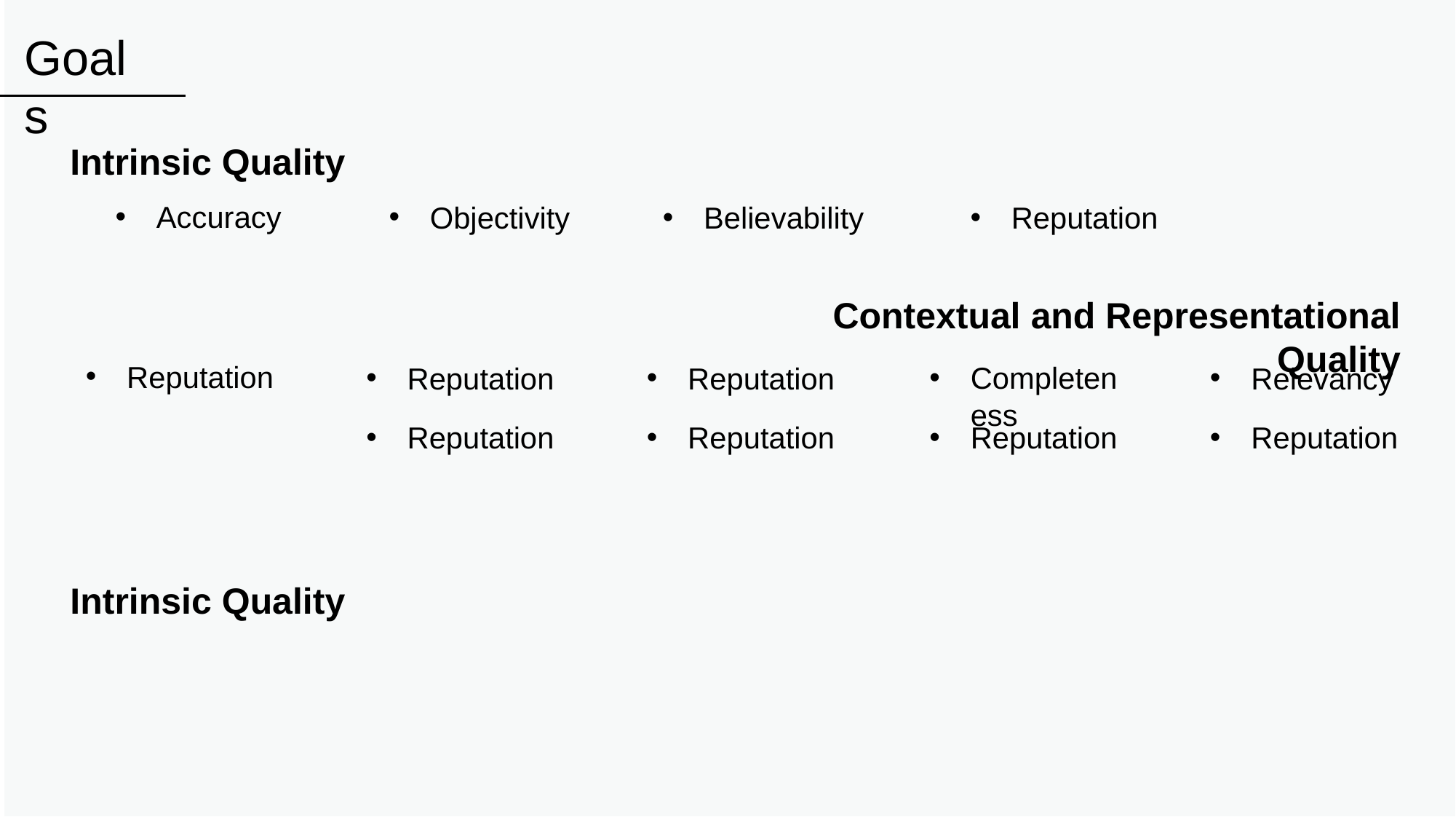

Goals
Intrinsic Quality
Accuracy
Objectivity
Believability
Reputation
Contextual and Representational Quality
Reputation
Reputation
Reputation
Relevancy
Completeness
Reputation
Reputation
Reputation
Reputation
Intrinsic Quality